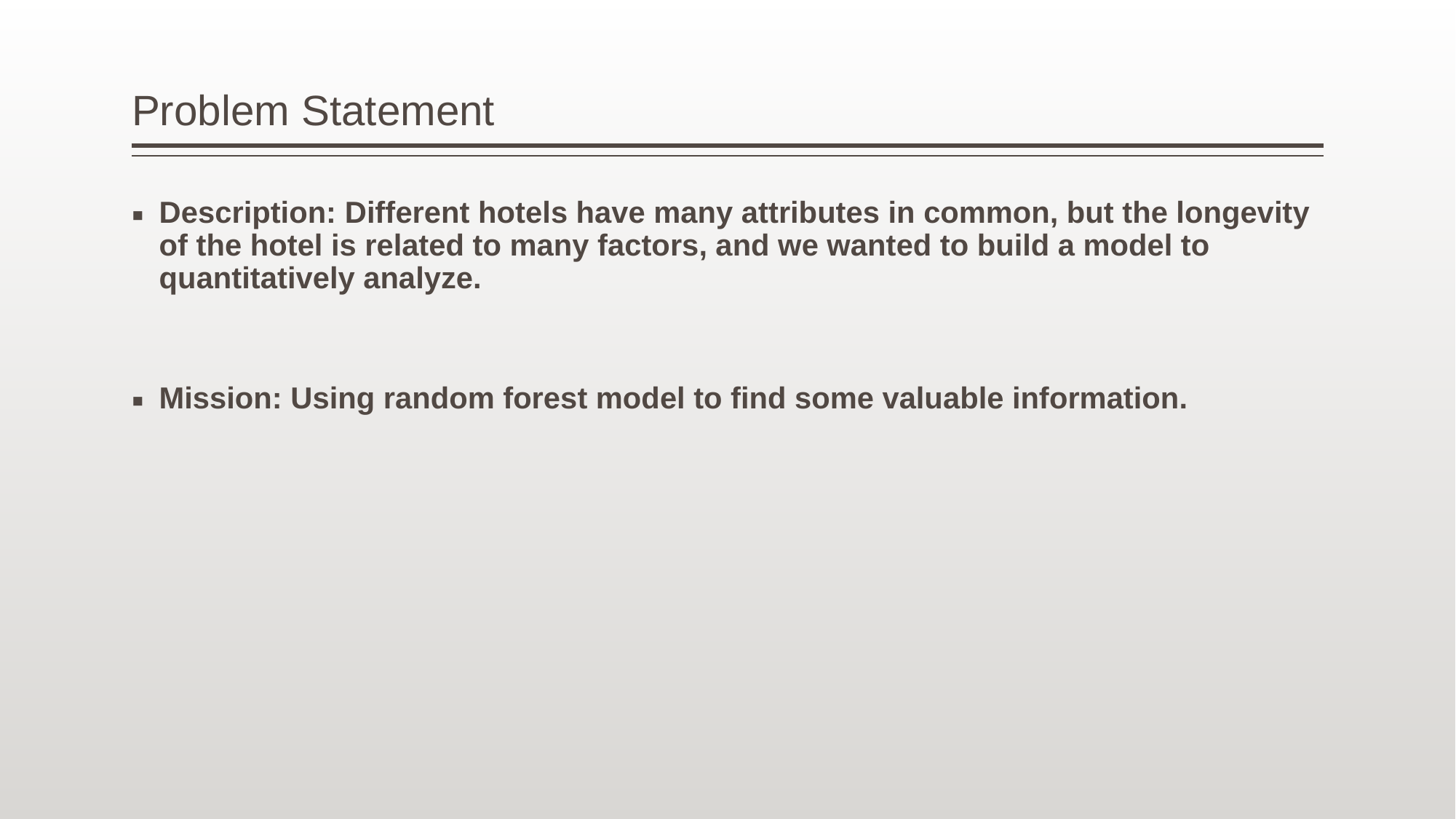

# Problem Statement
Description: Different hotels have many attributes in common, but the longevity of the hotel is related to many factors, and we wanted to build a model to quantitatively analyze.

Mission: Using random forest model to find some valuable information.